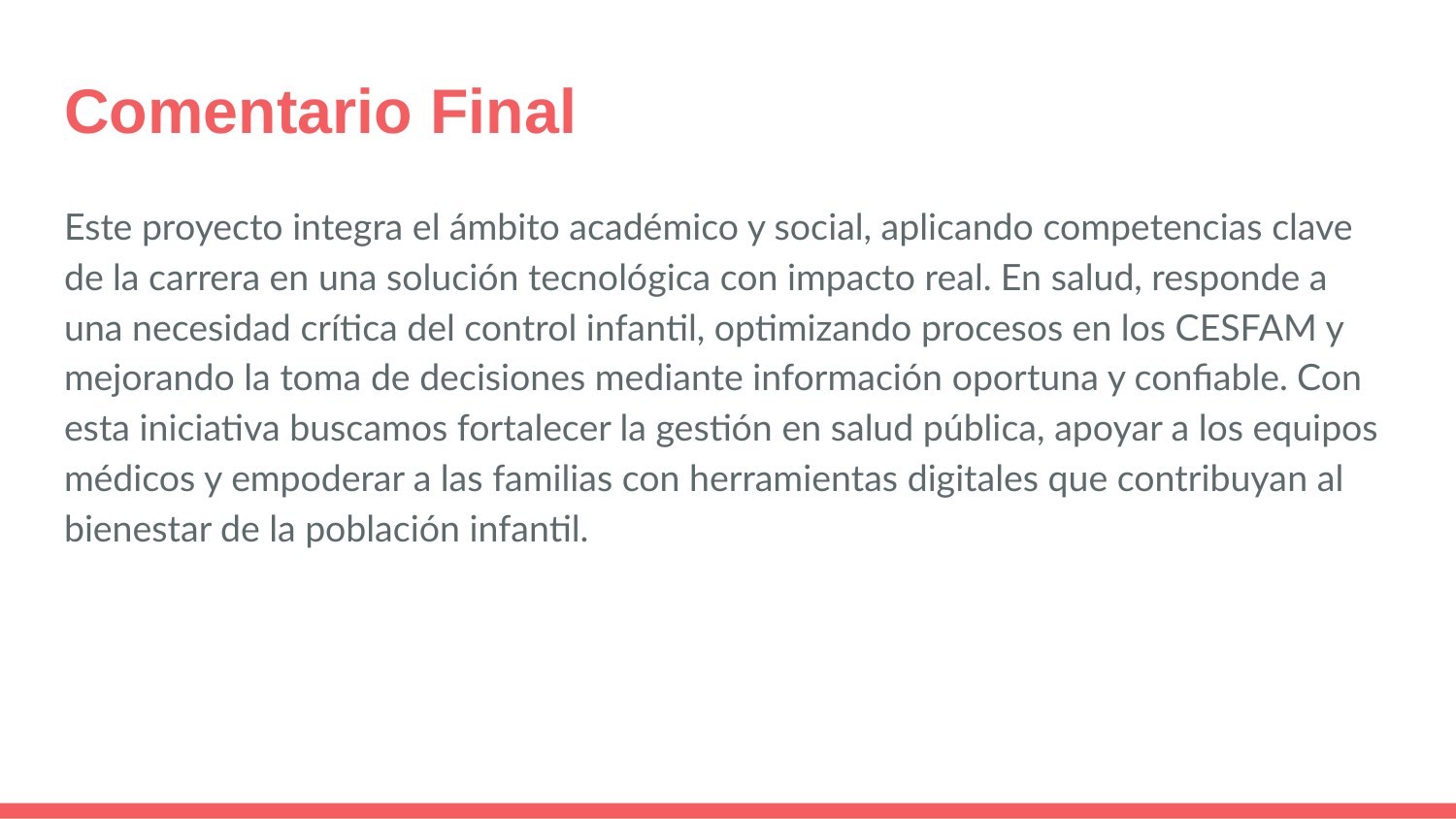

# Comentario Final
Este proyecto integra el ámbito académico y social, aplicando competencias clave de la carrera en una solución tecnológica con impacto real. En salud, responde a una necesidad crítica del control infantil, optimizando procesos en los CESFAM y mejorando la toma de decisiones mediante información oportuna y confiable. Con esta iniciativa buscamos fortalecer la gestión en salud pública, apoyar a los equipos médicos y empoderar a las familias con herramientas digitales que contribuyan al bienestar de la población infantil.